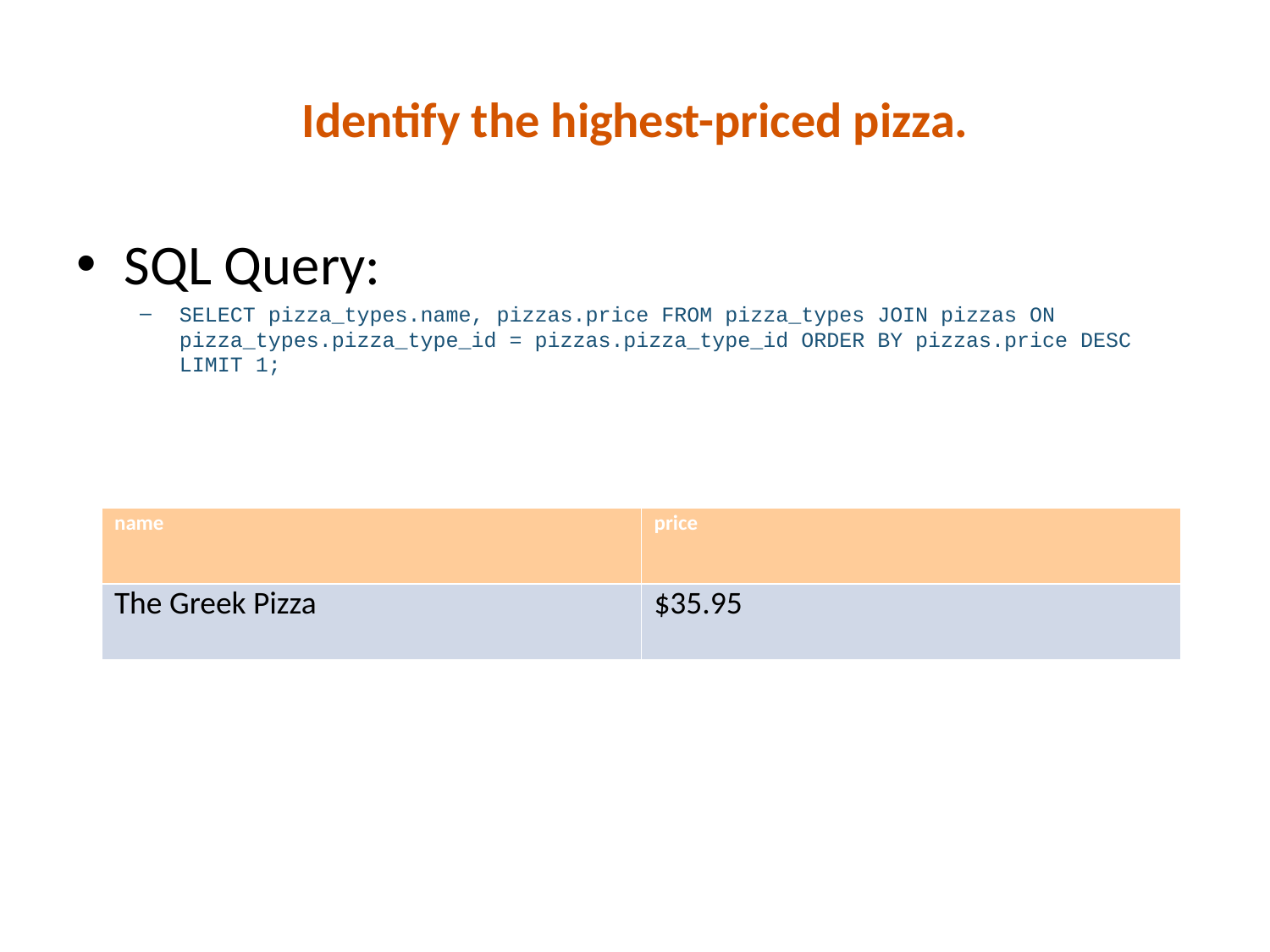

# Identify the highest-priced pizza.
SQL Query:
SELECT pizza_types.name, pizzas.price FROM pizza_types JOIN pizzas ON pizza_types.pizza_type_id = pizzas.pizza_type_id ORDER BY pizzas.price DESC LIMIT 1;
| name | price |
| --- | --- |
| The Greek Pizza | $35.95 |